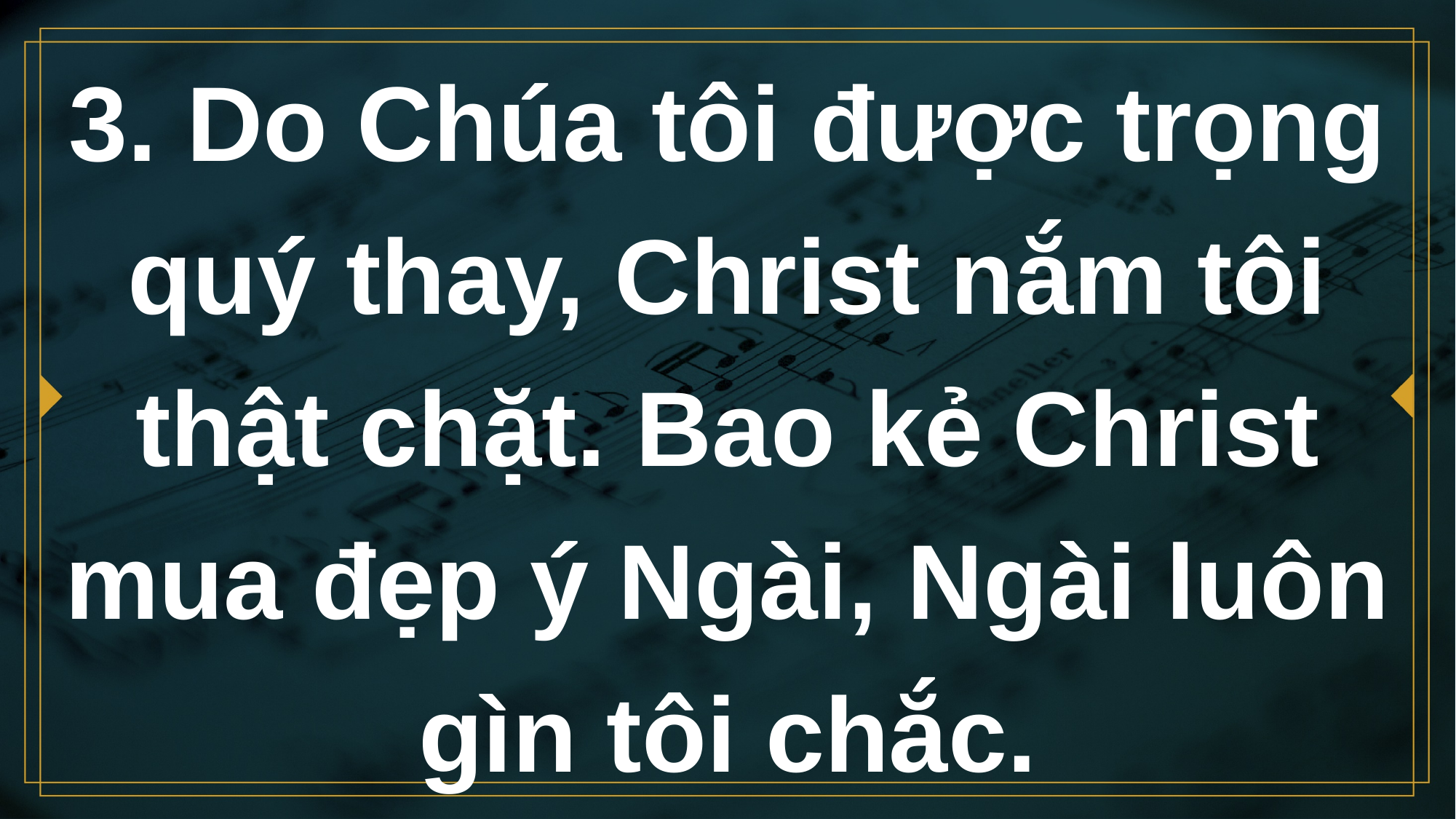

# 3. Do Chúa tôi được trọng quý thay, Christ nắm tôi thật chặt. Bao kẻ Christ mua đẹp ý Ngài, Ngài luôn gìn tôi chắc.